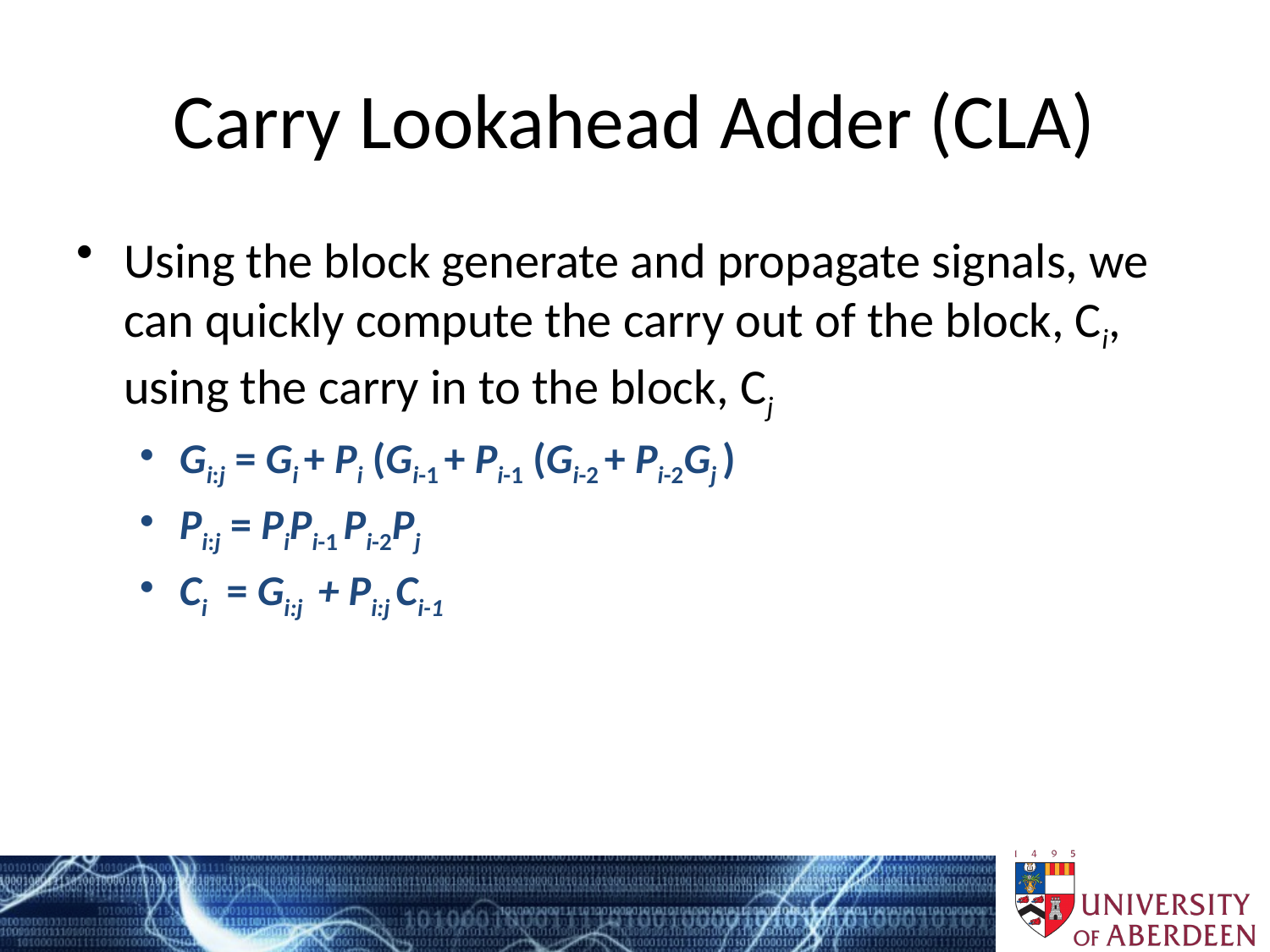

# Carry Lookahead Adder (CLA)
Using the block generate and propagate signals, we can quickly compute the carry out of the block, Ci, using the carry in to the block, Cj
Gi:j = Gi + Pi (Gi-1 + Pi-1 (Gi-2 + Pi-2Gj )
Pi:j = PiPi-1 Pi-2Pj
Ci  = Gi:j  + Pi:j Ci-1